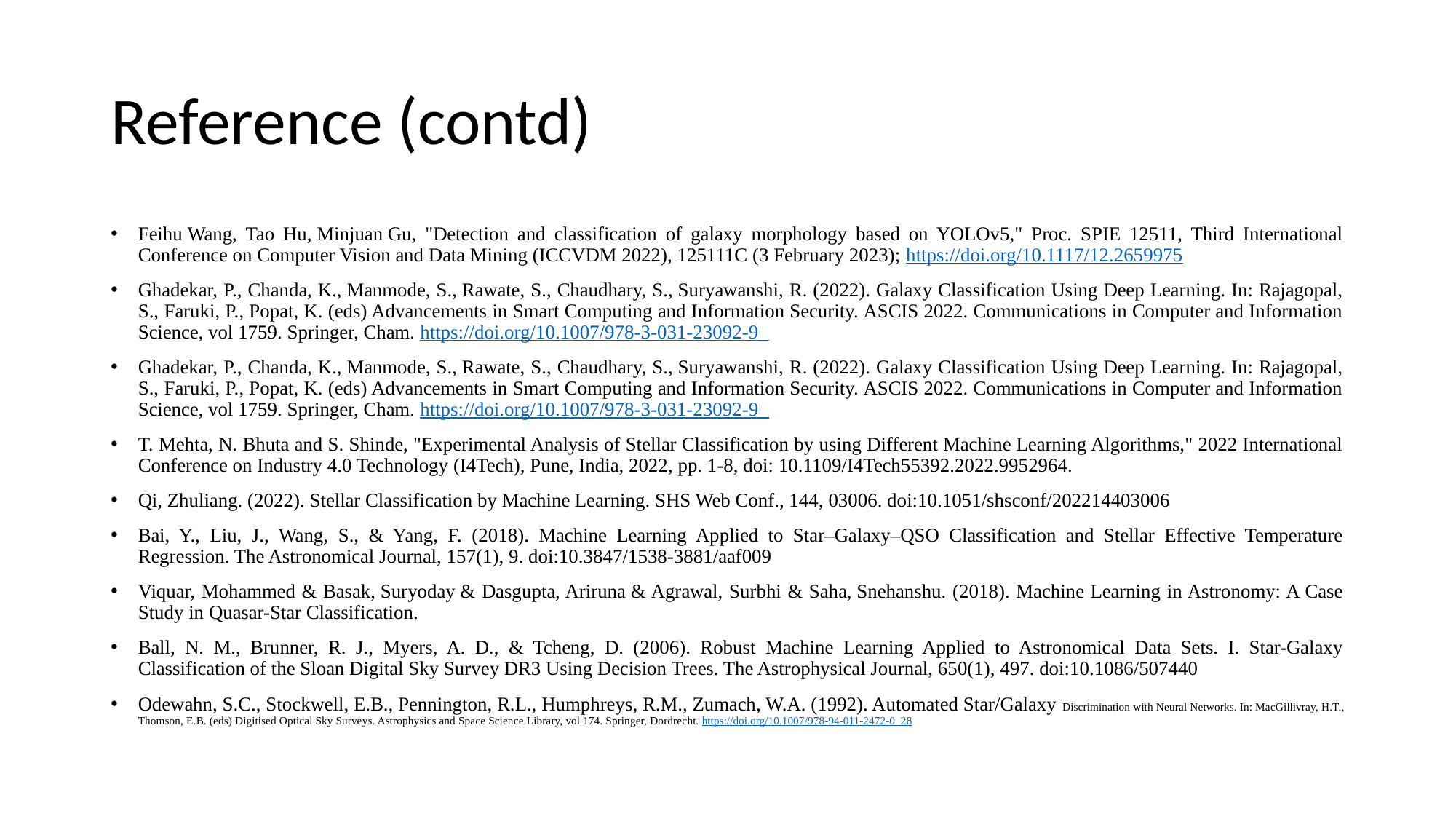

# Reference (contd)
Feihu Wang, Tao Hu, Minjuan Gu, "Detection and classification of galaxy morphology based on YOLOv5," Proc. SPIE 12511, Third International Conference on Computer Vision and Data Mining (ICCVDM 2022), 125111C (3 February 2023); https://doi.org/10.1117/12.2659975
Ghadekar, P., Chanda, K., Manmode, S., Rawate, S., Chaudhary, S., Suryawanshi, R. (2022). Galaxy Classification Using Deep Learning. In: Rajagopal, S., Faruki, P., Popat, K. (eds) Advancements in Smart Computing and Information Security. ASCIS 2022. Communications in Computer and Information Science, vol 1759. Springer, Cham. https://doi.org/10.1007/978-3-031-23092-9_
Ghadekar, P., Chanda, K., Manmode, S., Rawate, S., Chaudhary, S., Suryawanshi, R. (2022). Galaxy Classification Using Deep Learning. In: Rajagopal, S., Faruki, P., Popat, K. (eds) Advancements in Smart Computing and Information Security. ASCIS 2022. Communications in Computer and Information Science, vol 1759. Springer, Cham. https://doi.org/10.1007/978-3-031-23092-9_
T. Mehta, N. Bhuta and S. Shinde, "Experimental Analysis of Stellar Classification by using Different Machine Learning Algorithms," 2022 International Conference on Industry 4.0 Technology (I4Tech), Pune, India, 2022, pp. 1-8, doi: 10.1109/I4Tech55392.2022.9952964.
Qi, Zhuliang. (2022). Stellar Classification by Machine Learning. SHS Web Conf., 144, 03006. doi:10.1051/shsconf/202214403006
Bai, Y., Liu, J., Wang, S., & Yang, F. (2018). Machine Learning Applied to Star–Galaxy–QSO Classification and Stellar Effective Temperature Regression. The Astronomical Journal, 157(1), 9. doi:10.3847/1538-3881/aaf009
Viquar, Mohammed & Basak, Suryoday & Dasgupta, Ariruna & Agrawal, Surbhi & Saha, Snehanshu. (2018). Machine Learning in Astronomy: A Case Study in Quasar-Star Classification.
Ball, N. M., Brunner, R. J., Myers, A. D., & Tcheng, D. (2006). Robust Machine Learning Applied to Astronomical Data Sets. I. Star-Galaxy Classification of the Sloan Digital Sky Survey DR3 Using Decision Trees. The Astrophysical Journal, 650(1), 497. doi:10.1086/507440
Odewahn, S.C., Stockwell, E.B., Pennington, R.L., Humphreys, R.M., Zumach, W.A. (1992). Automated Star/Galaxy Discrimination with Neural Networks. In: MacGillivray, H.T., Thomson, E.B. (eds) Digitised Optical Sky Surveys. Astrophysics and Space Science Library, vol 174. Springer, Dordrecht. https://doi.org/10.1007/978-94-011-2472-0_28